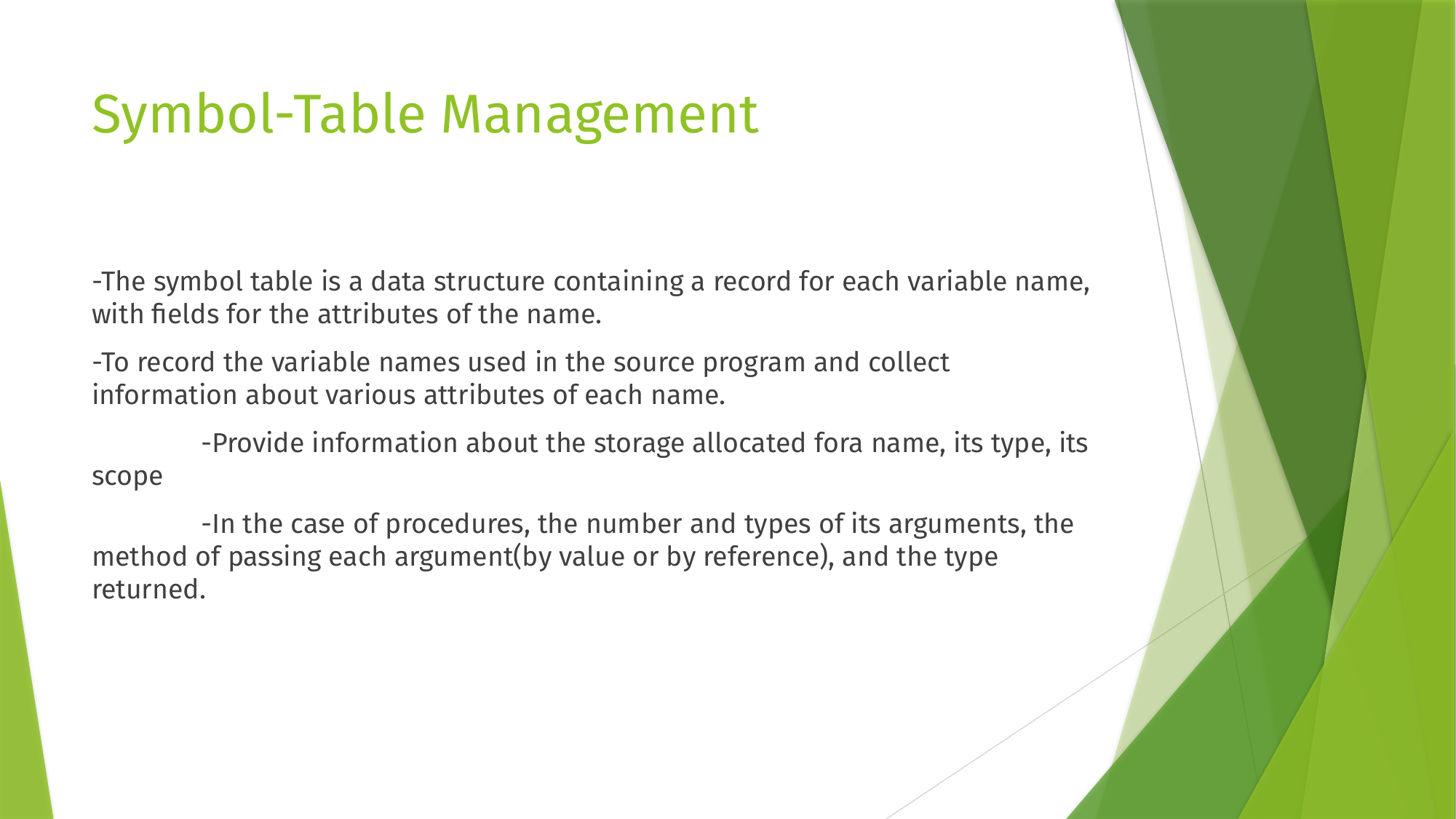

# Symbol-Table Management
-The symbol table is a data structure containing a record for each variable name, with fields for the attributes of the name.
-To record the variable names used in the source program and collect information about various attributes of each name.
	-Provide information about the storage allocated fora name, its type, its scope
	-In the case of procedures, the number and types of its arguments, the method of passing each argument(by value or by reference), and the type returned.